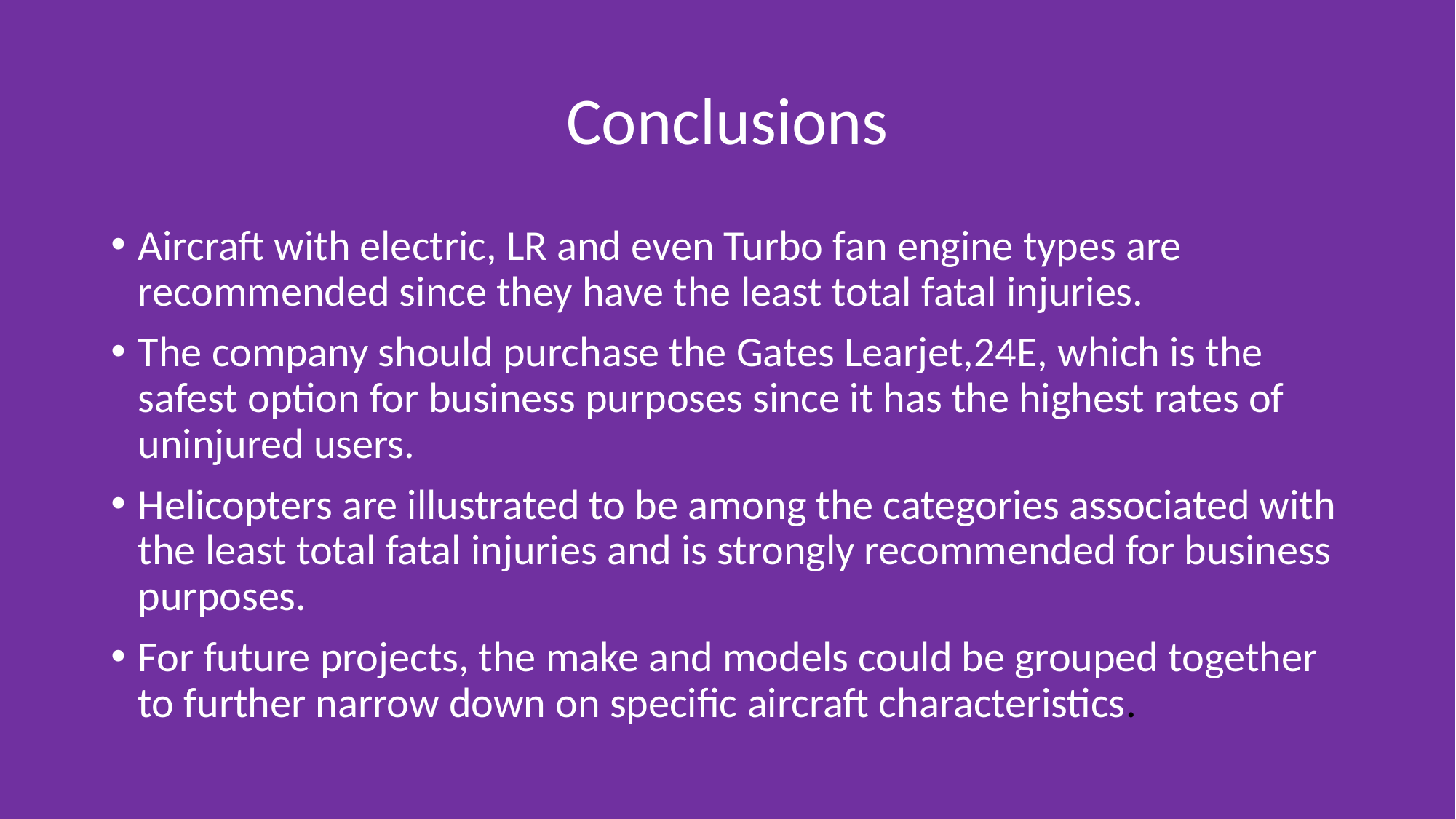

# Conclusions
Aircraft with electric, LR and even Turbo fan engine types are recommended since they have the least total fatal injuries.
The company should purchase the Gates Learjet,24E, which is the safest option for business purposes since it has the highest rates of uninjured users.
Helicopters are illustrated to be among the categories associated with the least total fatal injuries and is strongly recommended for business purposes.
For future projects, the make and models could be grouped together to further narrow down on specific aircraft characteristics.